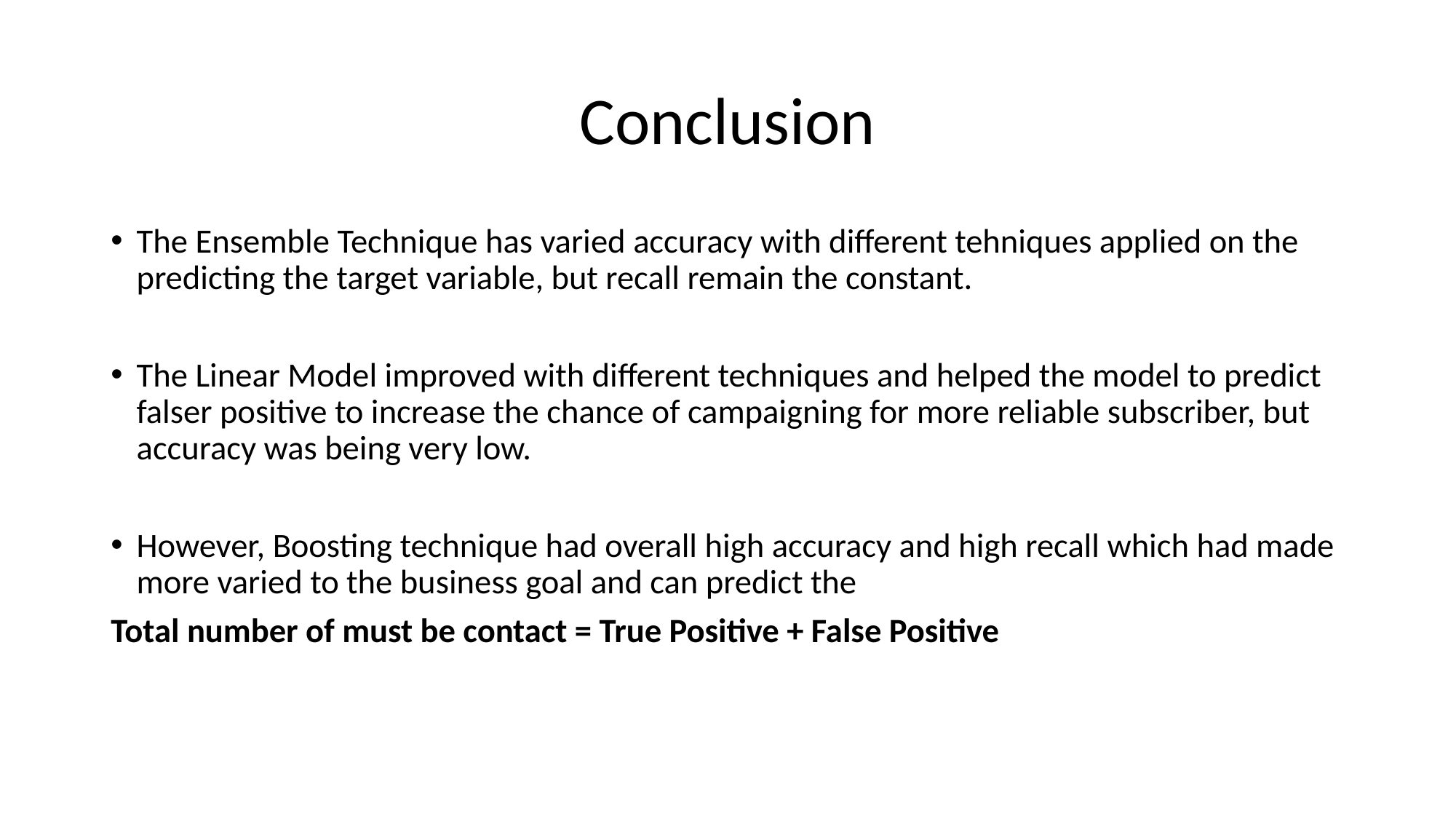

# Conclusion
The Ensemble Technique has varied accuracy with different tehniques applied on the predicting the target variable, but recall remain the constant.

The Linear Model improved with different techniques and helped the model to predict falser positive to increase the chance of campaigning for more reliable subscriber, but accuracy was being very low.

However, Boosting technique had overall high accuracy and high recall which had made more varied to the business goal and can predict the
Total number of must be contact = True Positive + False Positive